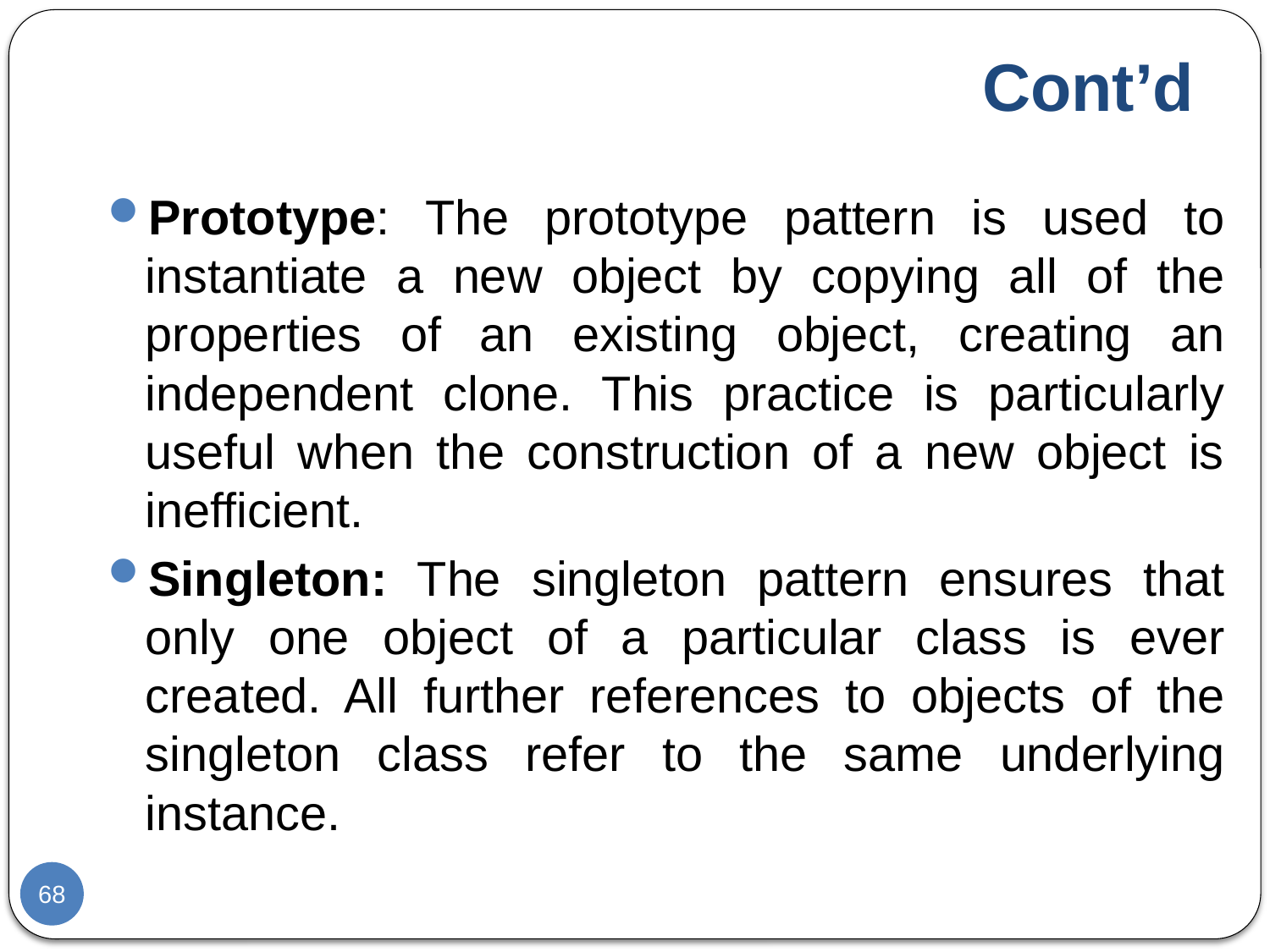

# Cont’d
Prototype: The prototype pattern is used to instantiate a new object by copying all of the properties of an existing object, creating an independent clone. This practice is particularly useful when the construction of a new object is inefficient.
Singleton: The singleton pattern ensures that only one object of a particular class is ever created. All further references to objects of the singleton class refer to the same underlying instance.

68